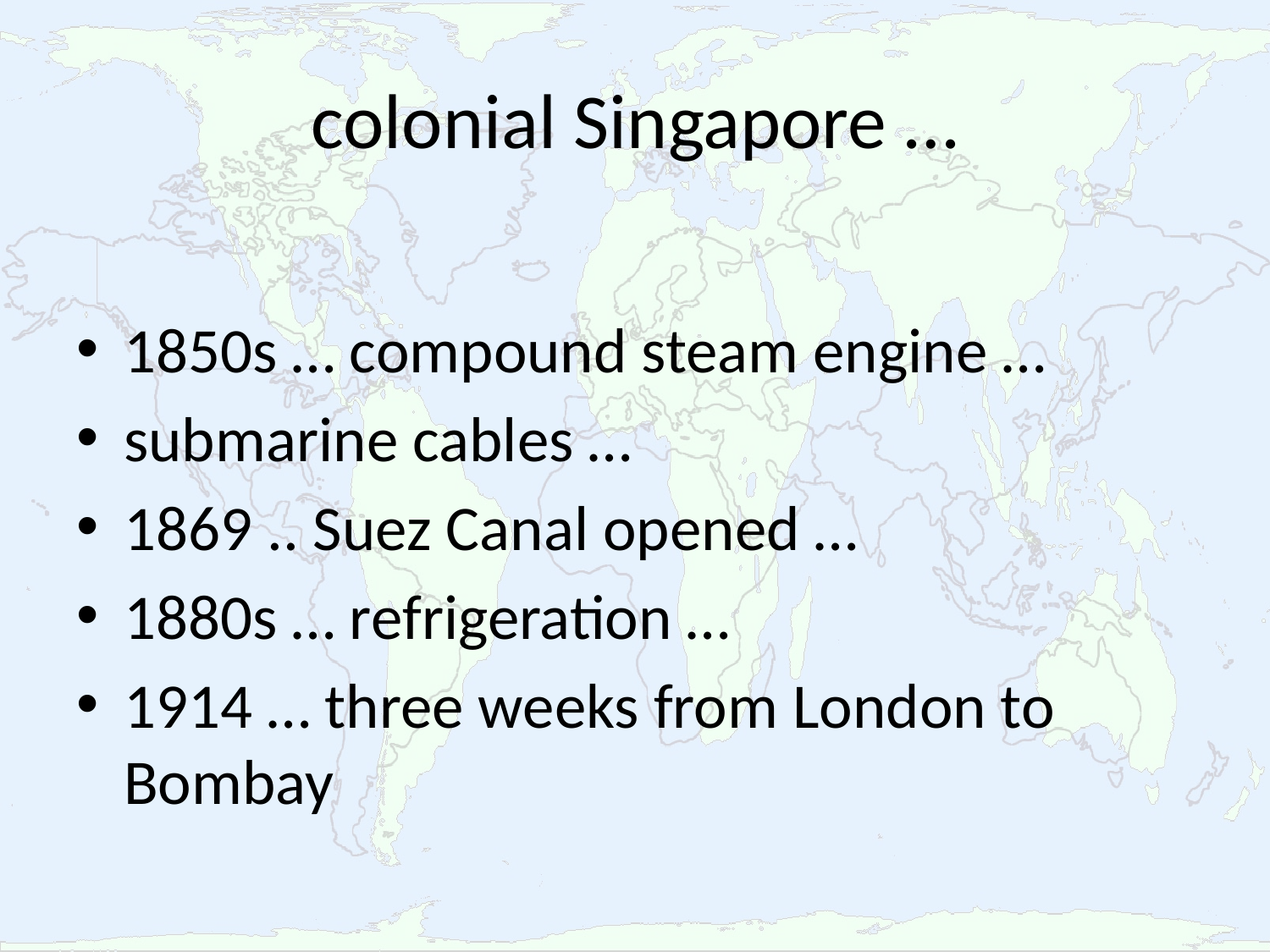

# colonial Singapore …

1850s … compound steam engine …
submarine cables …
1869 .. Suez Canal opened …
1880s … refrigeration …
1914 … three weeks from London to Bombay